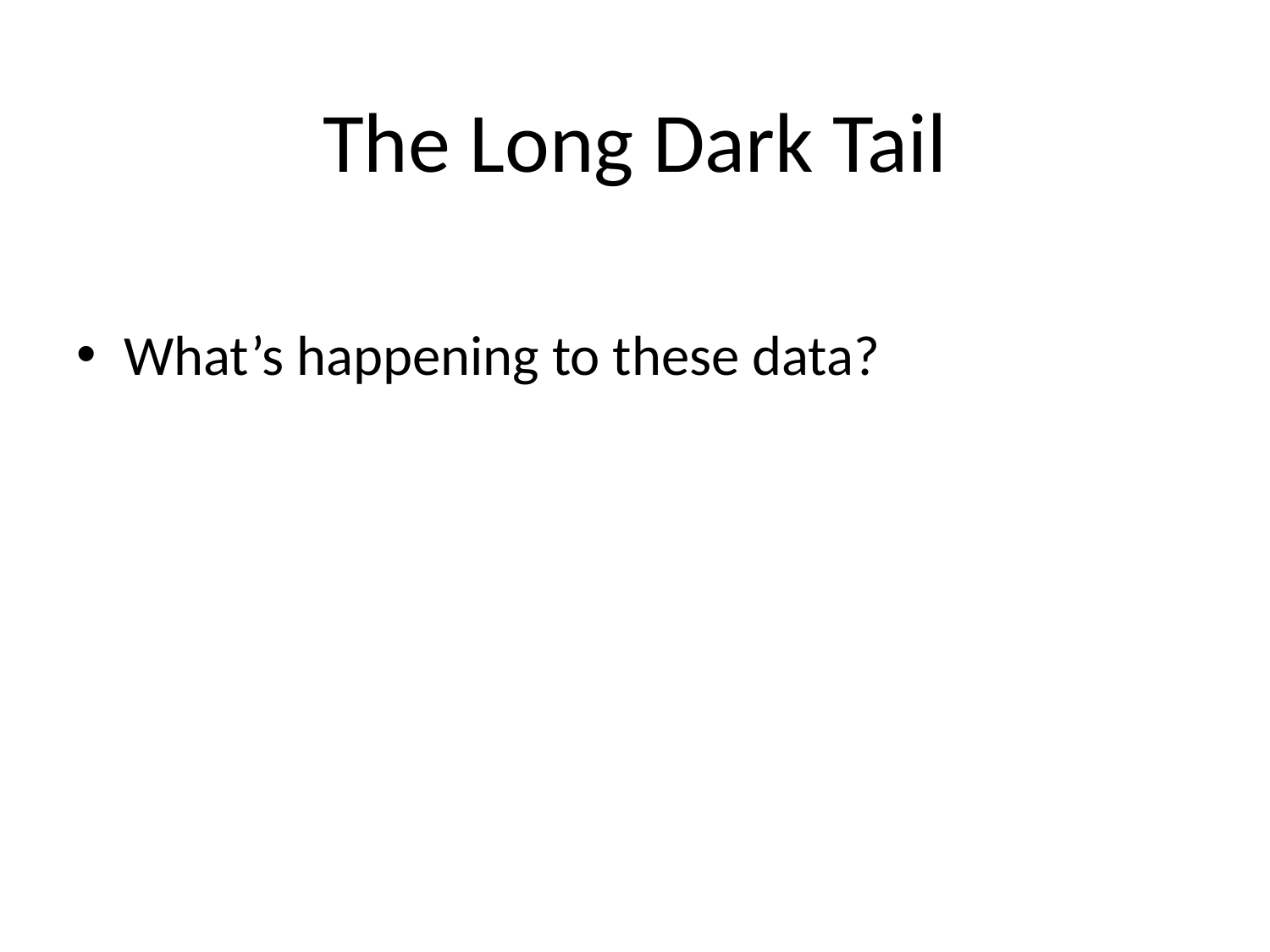

The Long Dark Tail

What’s happening to these data?